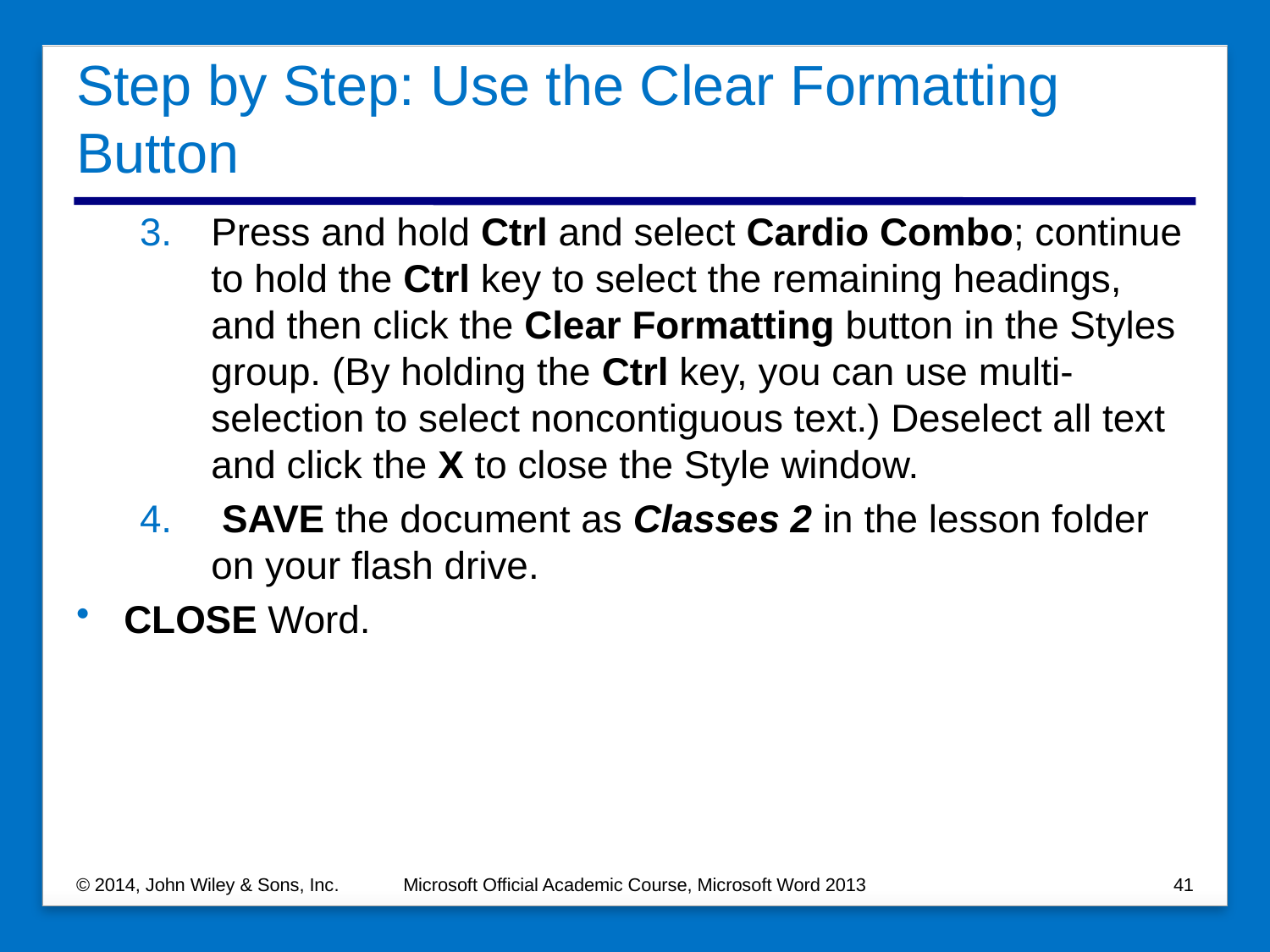

# Step by Step: Use the Clear Formatting Button
Press and hold Ctrl and select Cardio Combo; continue to hold the Ctrl key to select the remaining headings, and then click the Clear Formatting button in the Styles group. (By holding the Ctrl key, you can use multi-selection to select noncontiguous text.) Deselect all text and click the X to close the Style window.
 SAVE the document as Classes 2 in the lesson folder on your flash drive.
CLOSE Word.
© 2014, John Wiley & Sons, Inc.
Microsoft Official Academic Course, Microsoft Word 2013
41